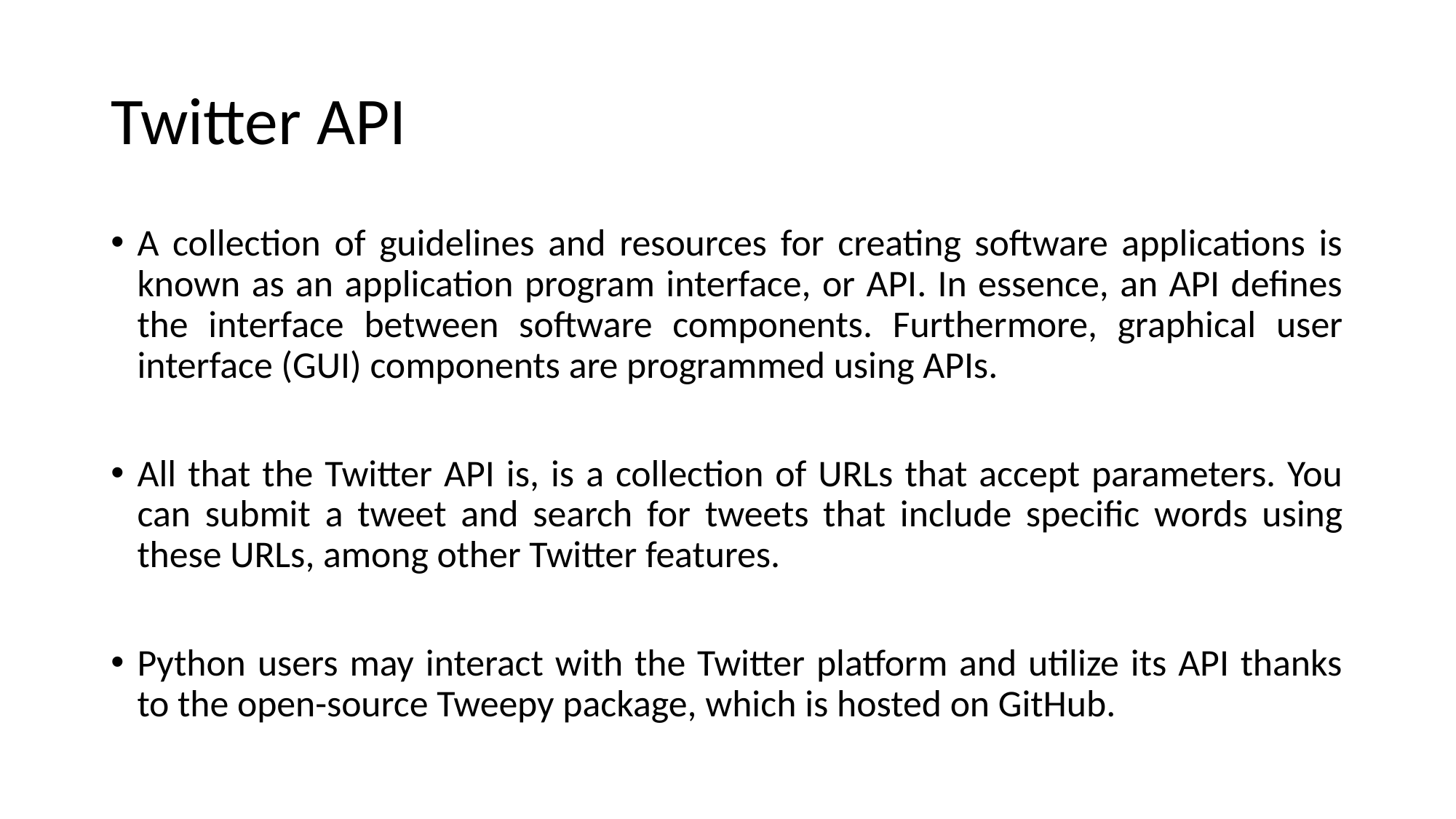

# Twitter API
A collection of guidelines and resources for creating software applications is known as an application program interface, or API. In essence, an API defines the interface between software components. Furthermore, graphical user interface (GUI) components are programmed using APIs.

All that the Twitter API is, is a collection of URLs that accept parameters. You can submit a tweet and search for tweets that include specific words using these URLs, among other Twitter features.

Python users may interact with the Twitter platform and utilize its API thanks to the open-source Tweepy package, which is hosted on GitHub.